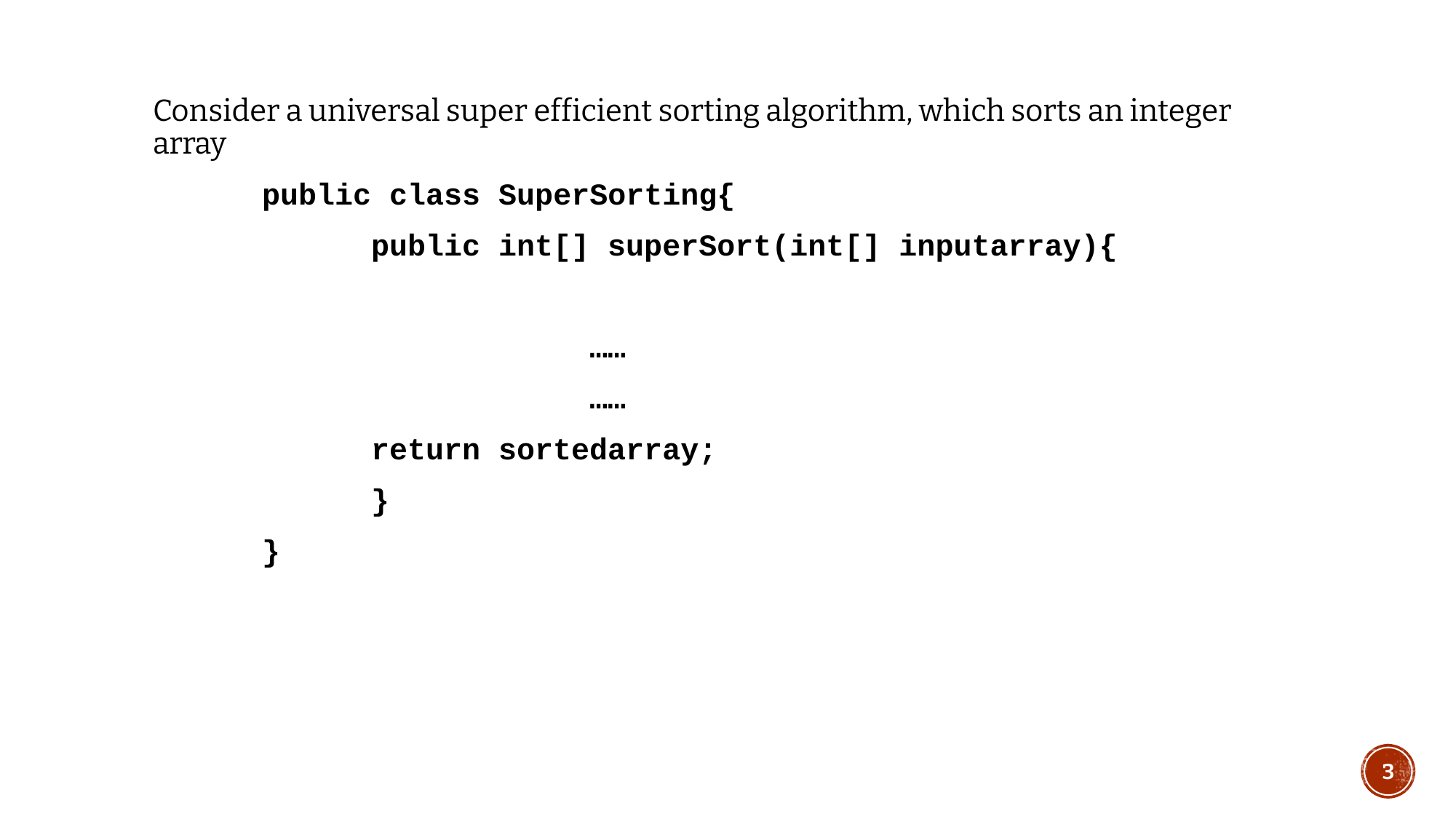

Consider a universal super efficient sorting algorithm, which sorts an integer array
	public class SuperSorting{
		public int[] superSort(int[] inputarray){

				……
				……
		return sortedarray;
		}
	}
3